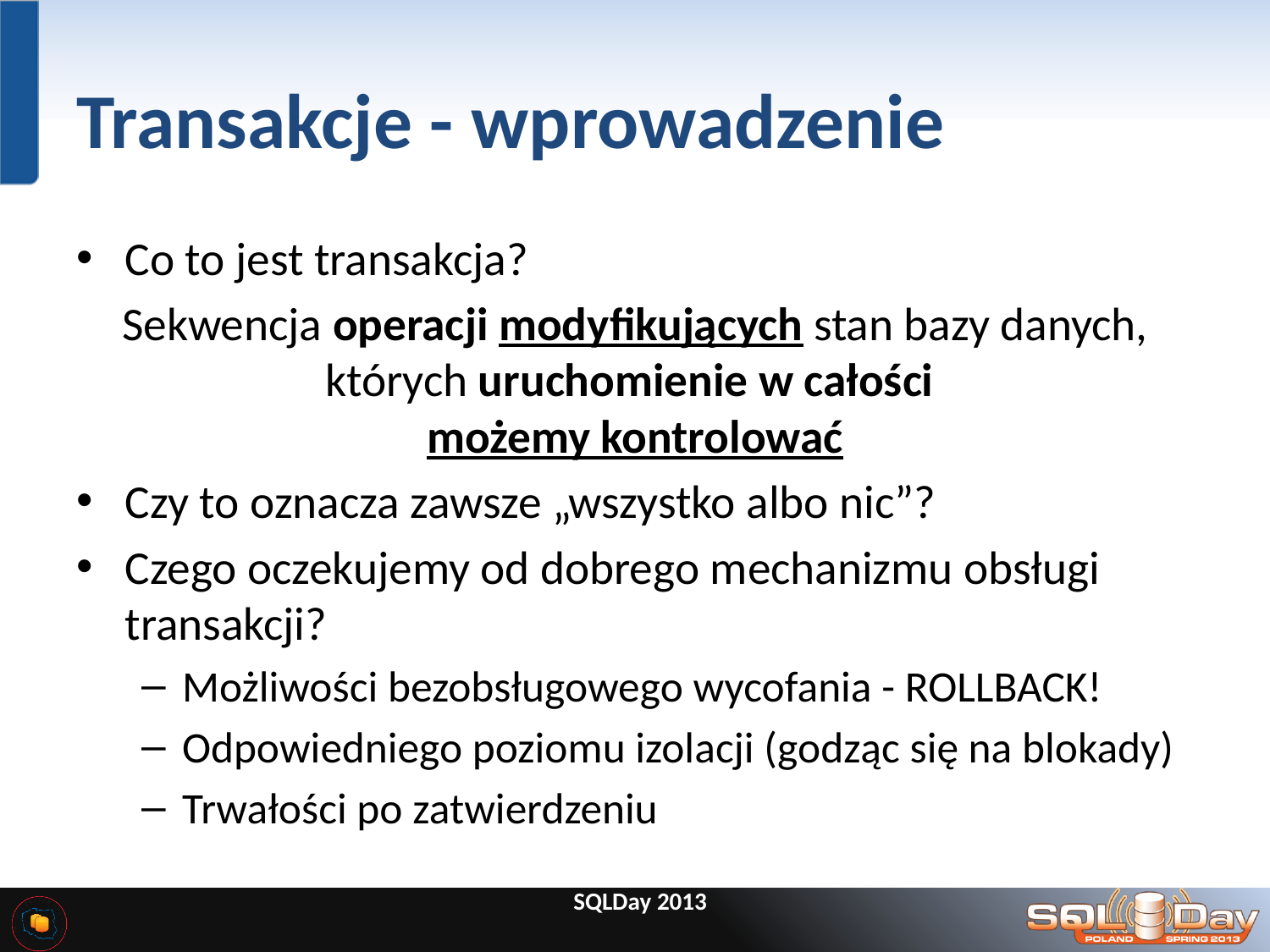

# Transakcje - wprowadzenie
Co to jest transakcja?
Sekwencja operacji modyfikujących stan bazy danych, których uruchomienie w całości
możemy kontrolować
Czy to oznacza zawsze „wszystko albo nic”?
Czego oczekujemy od dobrego mechanizmu obsługi transakcji?
Możliwości bezobsługowego wycofania - ROLLBACK!
Odpowiedniego poziomu izolacji (godząc się na blokady)
Trwałości po zatwierdzeniu
SQLDay 2013